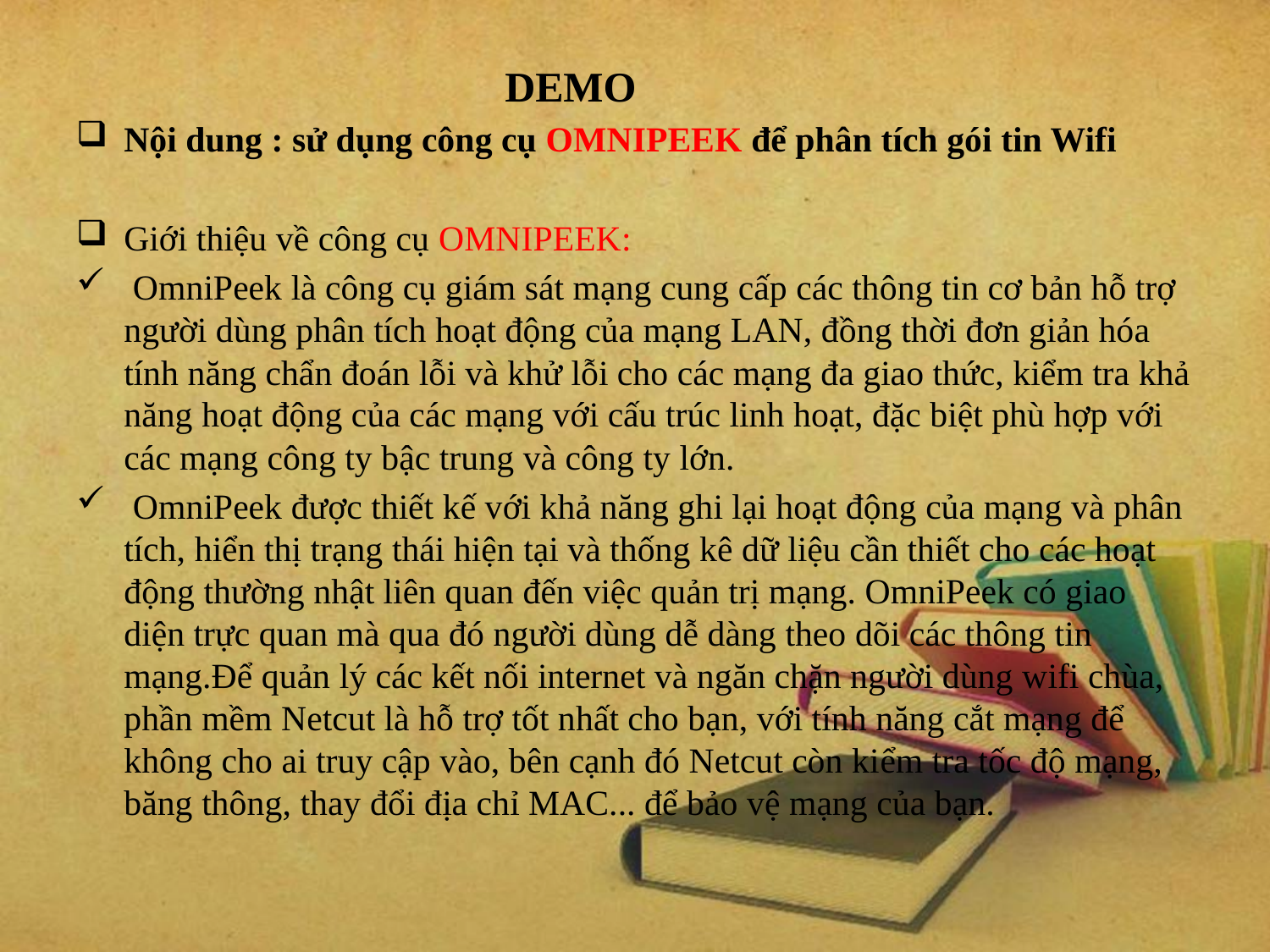

DEMO
Nội dung : sử dụng công cụ OMNIPEEK để phân tích gói tin Wifi

Giới thiệu về công cụ OMNIPEEK:
 OmniPeek là công cụ giám sát mạng cung cấp các thông tin cơ bản hỗ trợ người dùng phân tích hoạt động của mạng LAN, đồng thời đơn giản hóa tính năng chẩn đoán lỗi và khử lỗi cho các mạng đa giao thức, kiểm tra khả năng hoạt động của các mạng với cấu trúc linh hoạt, đặc biệt phù hợp với các mạng công ty bậc trung và công ty lớn.
 OmniPeek được thiết kế với khả năng ghi lại hoạt động của mạng và phân tích, hiển thị trạng thái hiện tại và thống kê dữ liệu cần thiết cho các hoạt động thường nhật liên quan đến việc quản trị mạng. OmniPeek có giao diện trực quan mà qua đó người dùng dễ dàng theo dõi các thông tin mạng.Để quản lý các kết nối internet và ngăn chặn người dùng wifi chùa, phần mềm Netcut là hỗ trợ tốt nhất cho bạn, với tính năng cắt mạng để không cho ai truy cập vào, bên cạnh đó Netcut còn kiểm tra tốc độ mạng, băng thông, thay đổi địa chỉ MAC... để bảo vệ mạng của bạn.